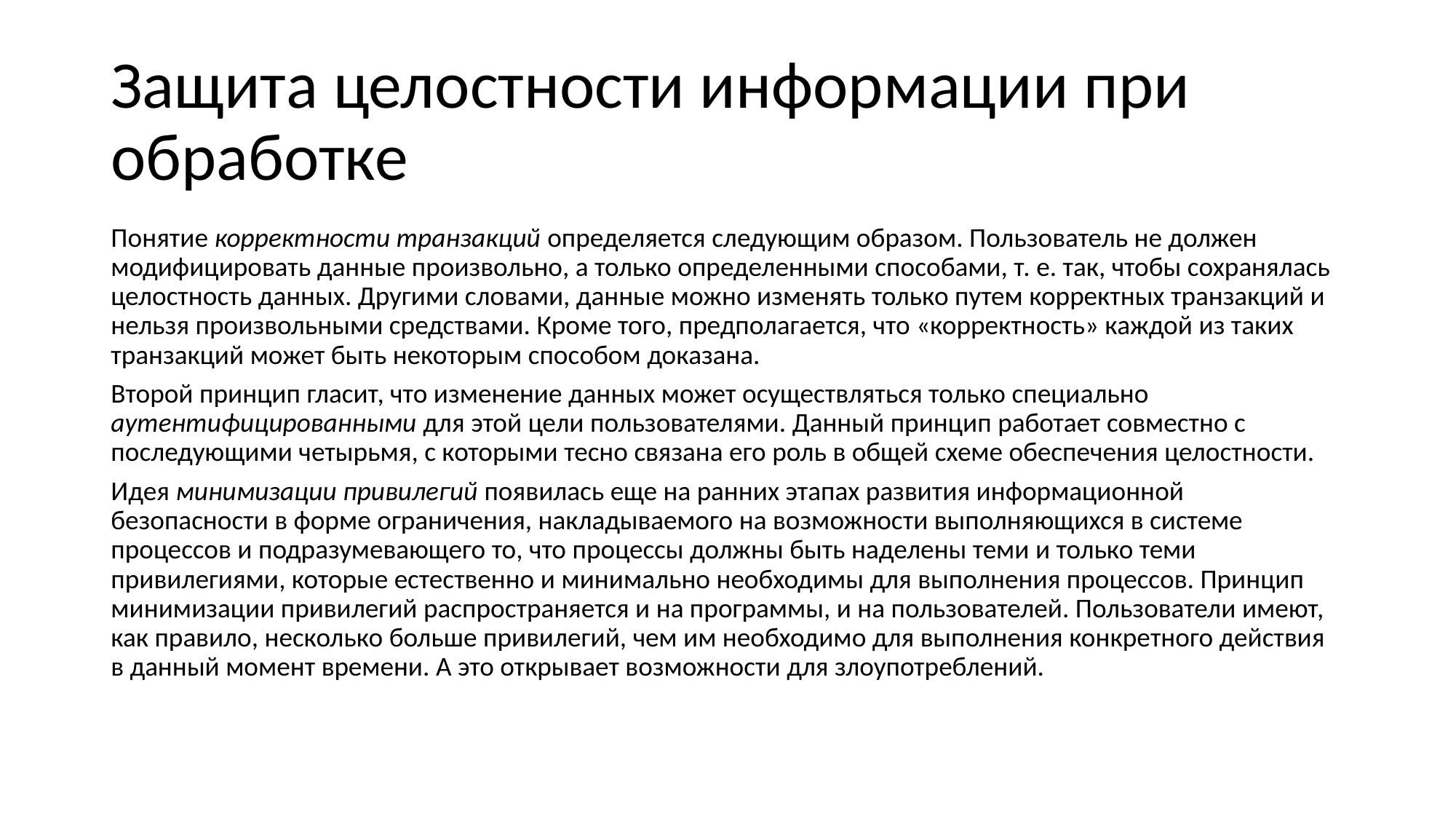

# Защита целостности информации при обработке
Понятие корректности транзакций определяется следующим образом. Пользователь не должен модифицировать данные произвольно, а только определенными способами, т. е. так, чтобы сохранялась целостность данных. Другими словами, данные можно изменять только путем корректных транзакций и нельзя произвольными средствами. Кроме того, предполагается, что «корректность» каждой из таких транзакций может быть некоторым способом доказана.
Второй принцип гласит, что изменение данных может осуществляться только специально аутентифицированными для этой цели пользователями. Данный принцип работает совместно с последующими четырьмя, с которыми тесно связана его роль в общей схеме обеспечения целостности.
Идея минимизации привилегий появилась еще на ранних этапах развития информационной безопасности в форме ограничения, накладываемого на возможности выполняющихся в системе процессов и подразумевающего то, что процессы должны быть наделены теми и только теми привилегиями, которые естественно и минимально необходимы для выполнения процессов. Принцип минимизации привилегий распространяется и на программы, и на пользователей. Пользователи имеют, как правило, несколько больше привилегий, чем им необходимо для выполнения конкретного действия в данный момент времени. А это открывает возможности для злоупотреблений.